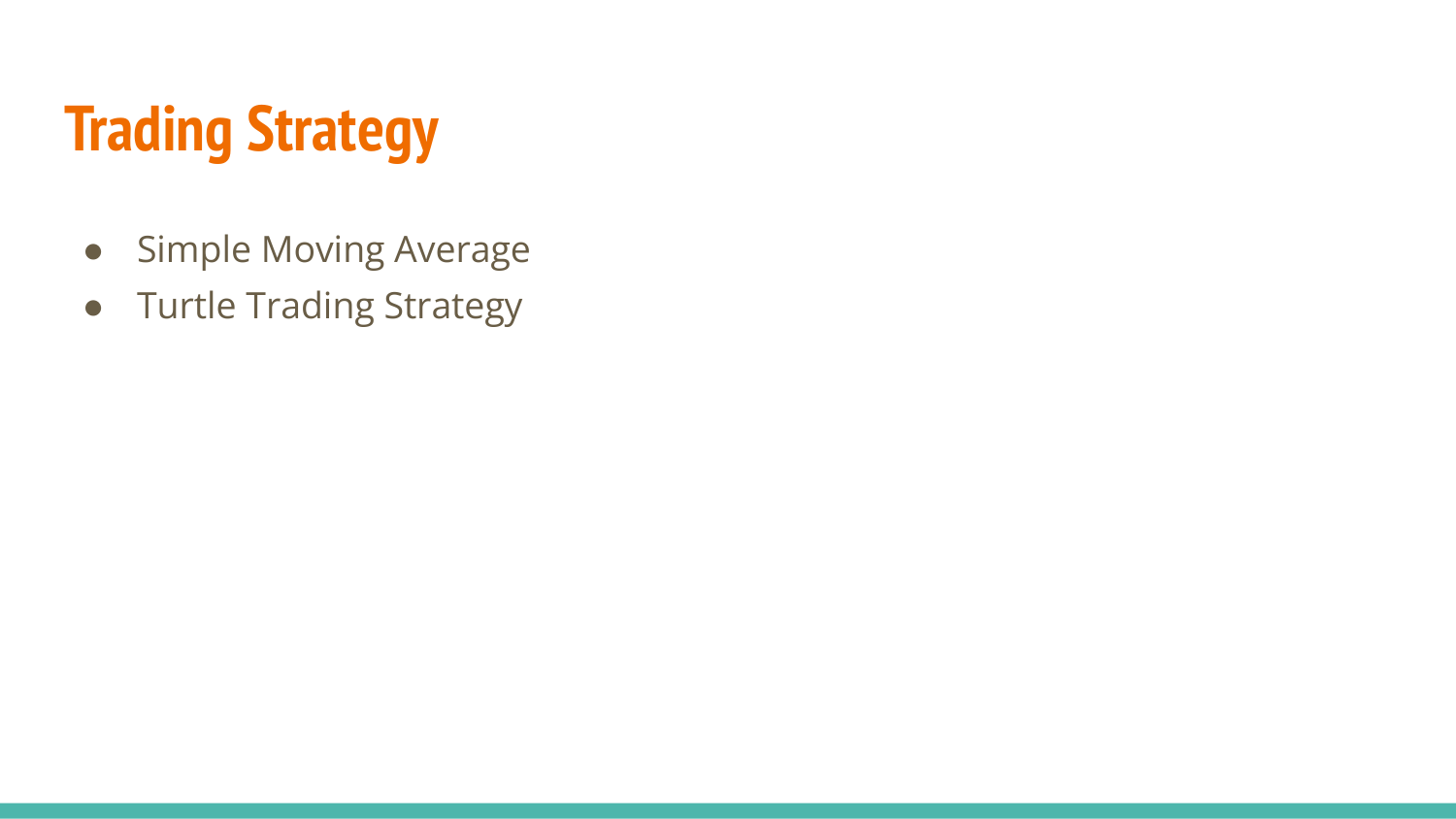

# Trading Strategy
Simple Moving Average
Turtle Trading Strategy